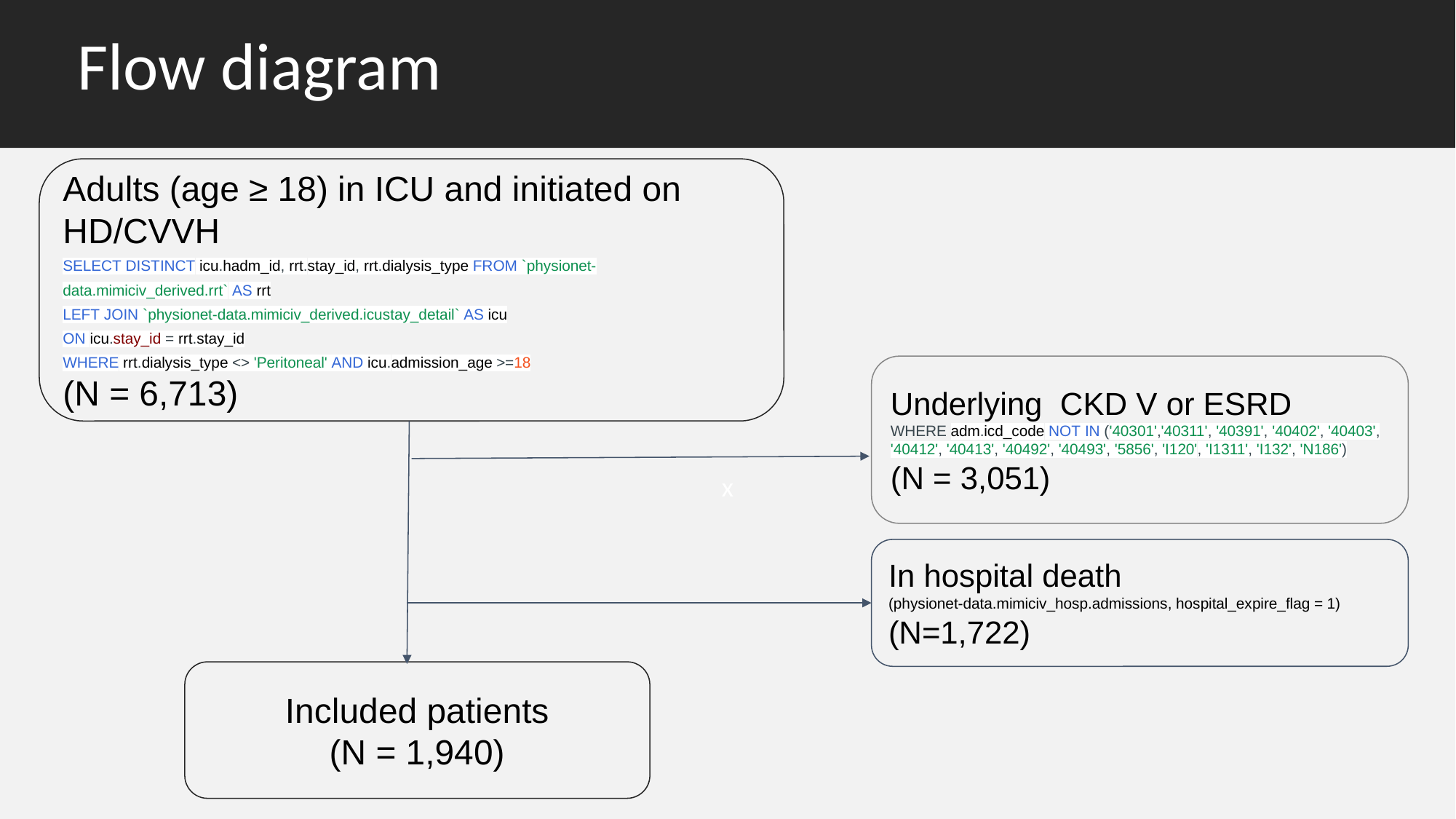

# Flow diagram
x
Adults (age ≥ 18) in ICU and initiated on HD/CVVH
SELECT DISTINCT icu.hadm_id, rrt.stay_id, rrt.dialysis_type FROM `physionet-data.mimiciv_derived.rrt` AS rrt
LEFT JOIN `physionet-data.mimiciv_derived.icustay_detail` AS icu
ON icu.stay_id = rrt.stay_id
WHERE rrt.dialysis_type <> 'Peritoneal' AND icu.admission_age >=18
(N = 6,713)
Underlying  CKD V or ESRD
WHERE adm.icd_code NOT IN ('40301','40311', '40391', '40402', '40403', '40412', '40413', '40492', '40493', '5856', 'I120', 'I1311', 'I132', 'N186')
(N = 3,051)
In hospital death
(physionet-data.mimiciv_hosp.admissions, hospital_expire_flag = 1)
(N=1,722)
Included patients
(N = 1,940)